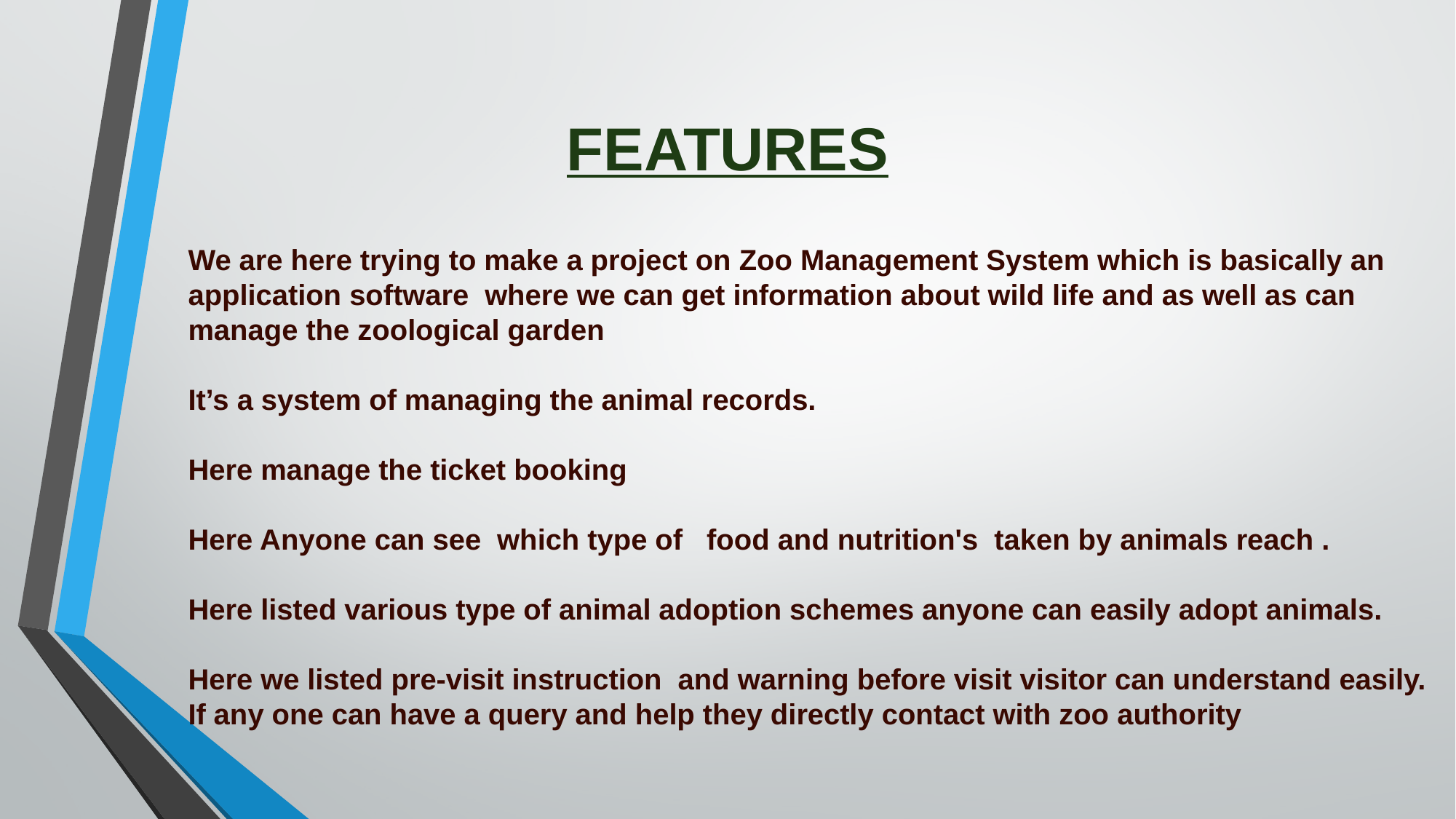

# FEATURES
We are here trying to make a project on Zoo Management System which is basically an application software  where we can get information about wild life and as well as can manage the zoological garden

It’s a system of managing the animal records.

Here manage the ticket booking

Here Anyone can see  which type of   food and nutrition's  taken by animals reach .

Here listed various type of animal adoption schemes anyone can easily adopt animals.

Here we listed pre-visit instruction  and warning before visit visitor can understand easily.
If any one can have a query and help they directly contact with zoo authority